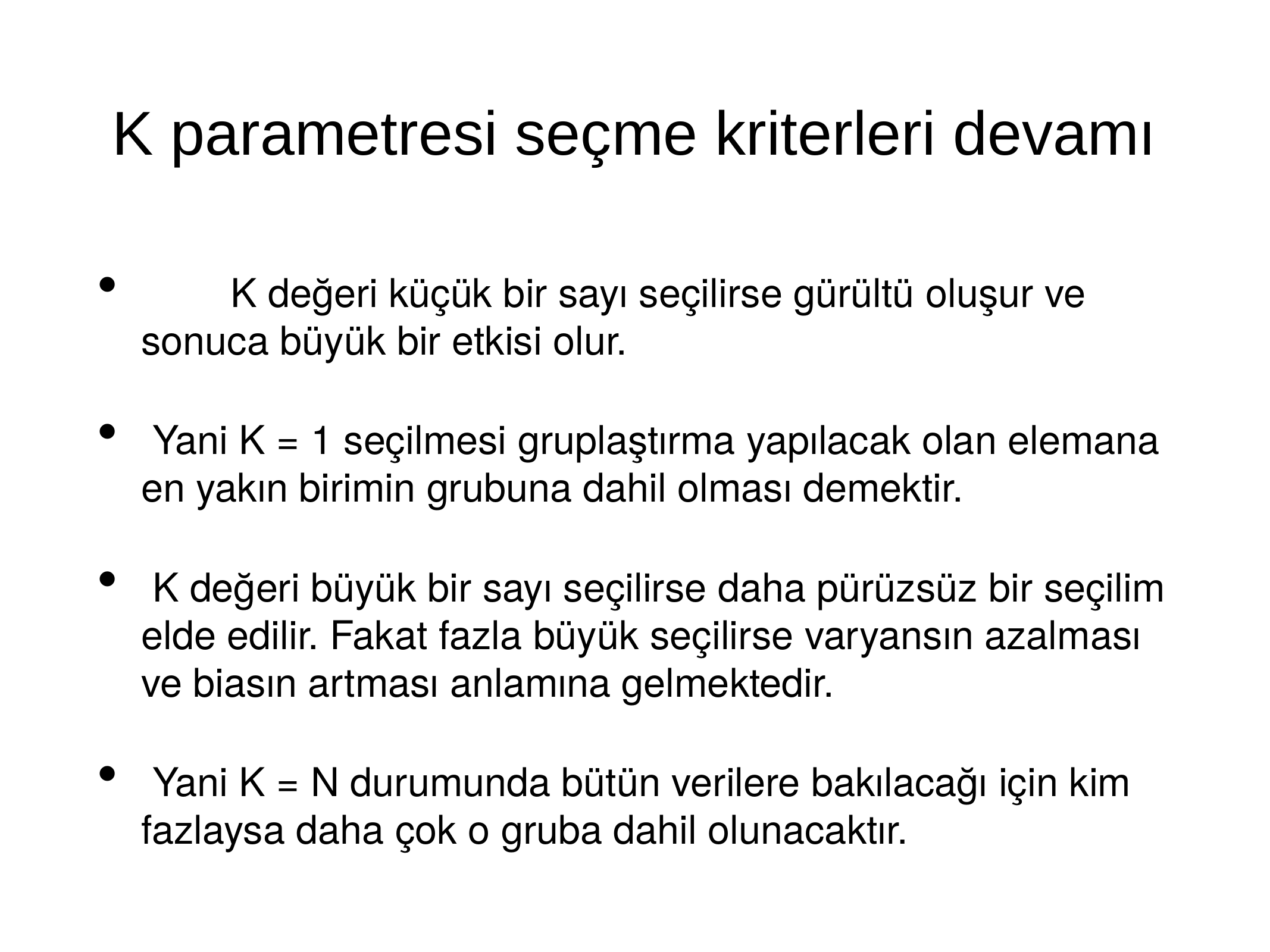

# K parametresi seçme kriterleri devamı
 	K değeri küçük bir sayı seçilirse gürültü oluşur ve sonuca büyük bir etkisi olur.
 Yani K = 1 seçilmesi gruplaştırma yapılacak olan elemana en yakın birimin grubuna dahil olması demektir.
 K değeri büyük bir sayı seçilirse daha pürüzsüz bir seçilim elde edilir. Fakat fazla büyük seçilirse varyansın azalması ve biasın artması anlamına gelmektedir.
 Yani K = N durumunda bütün verilere bakılacağı için kim fazlaysa daha çok o gruba dahil olunacaktır.